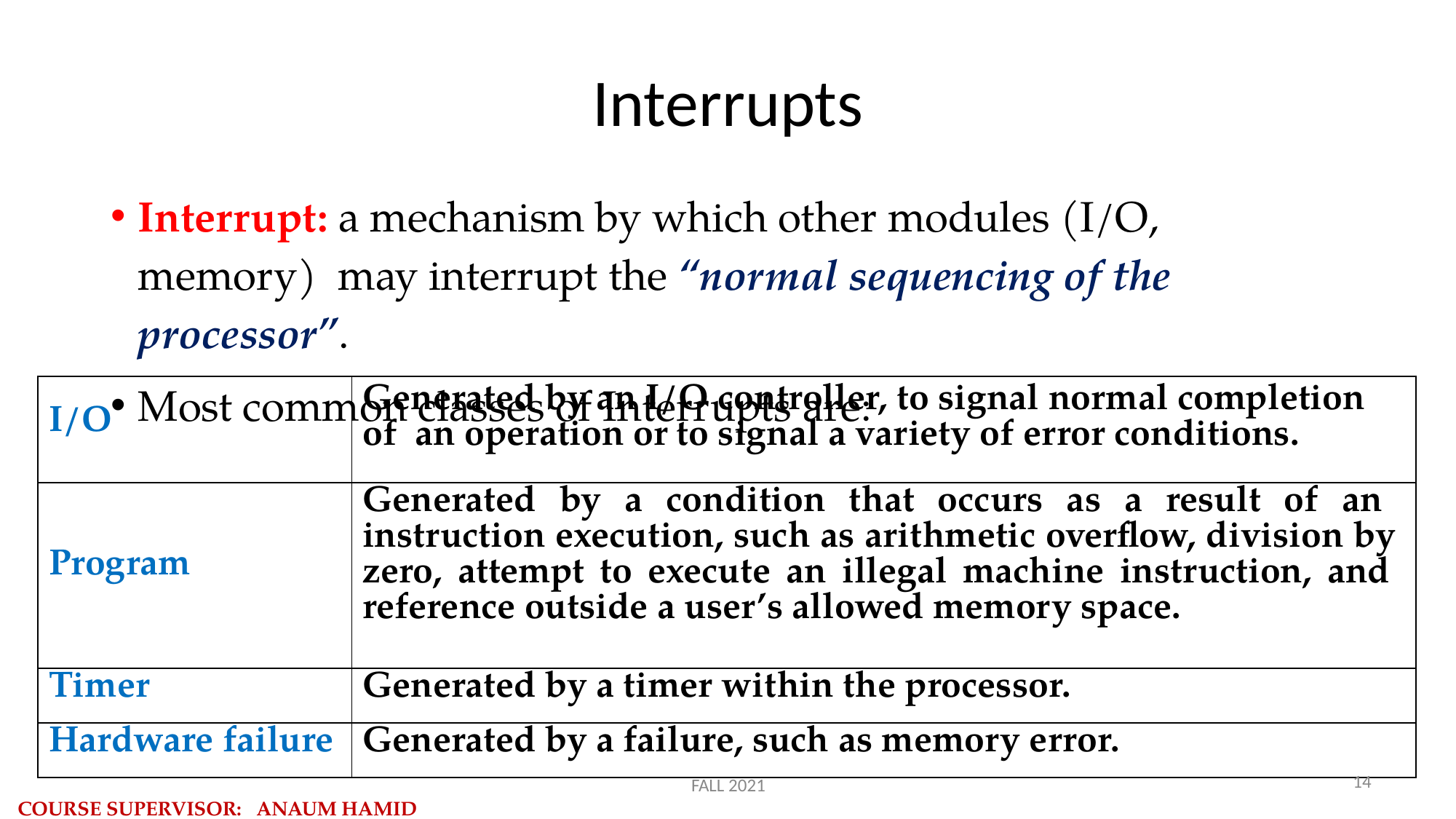

# Interrupts
Interrupt: a mechanism by which other modules (I/O, memory)  may interrupt the “normal sequencing of the processor”.
Most common classes of Interrupts are:
| I/O | Generated by an I/O controller, to signal normal completion of an operation or to signal a variety of error conditions. |
| --- | --- |
| Program | Generated by a condition that occurs as a result of an instruction execution, such as arithmetic overflow, division by zero, attempt to execute an illegal machine instruction, and reference outside a user’s allowed memory space. |
| Timer | Generated by a timer within the processor. |
| Hardware failure | Generated by a failure, such as memory error. |
FALL 2021
14
COURSE SUPERVISOR:   ANAUM HAMID